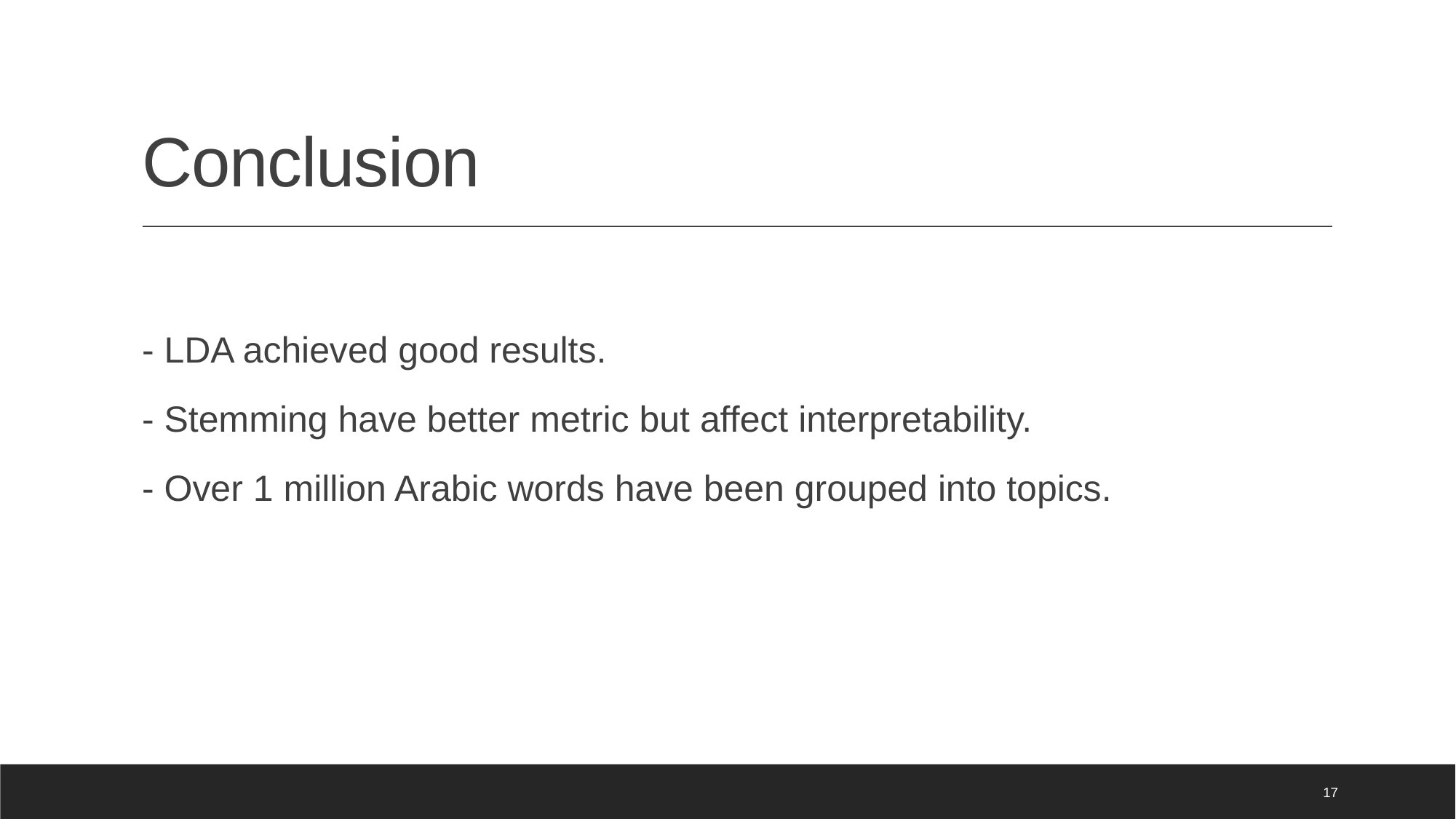

# Conclusion

- LDA achieved good results.
- Stemming have better metric but affect interpretability.
- Over 1 million Arabic words have been grouped into topics.

17